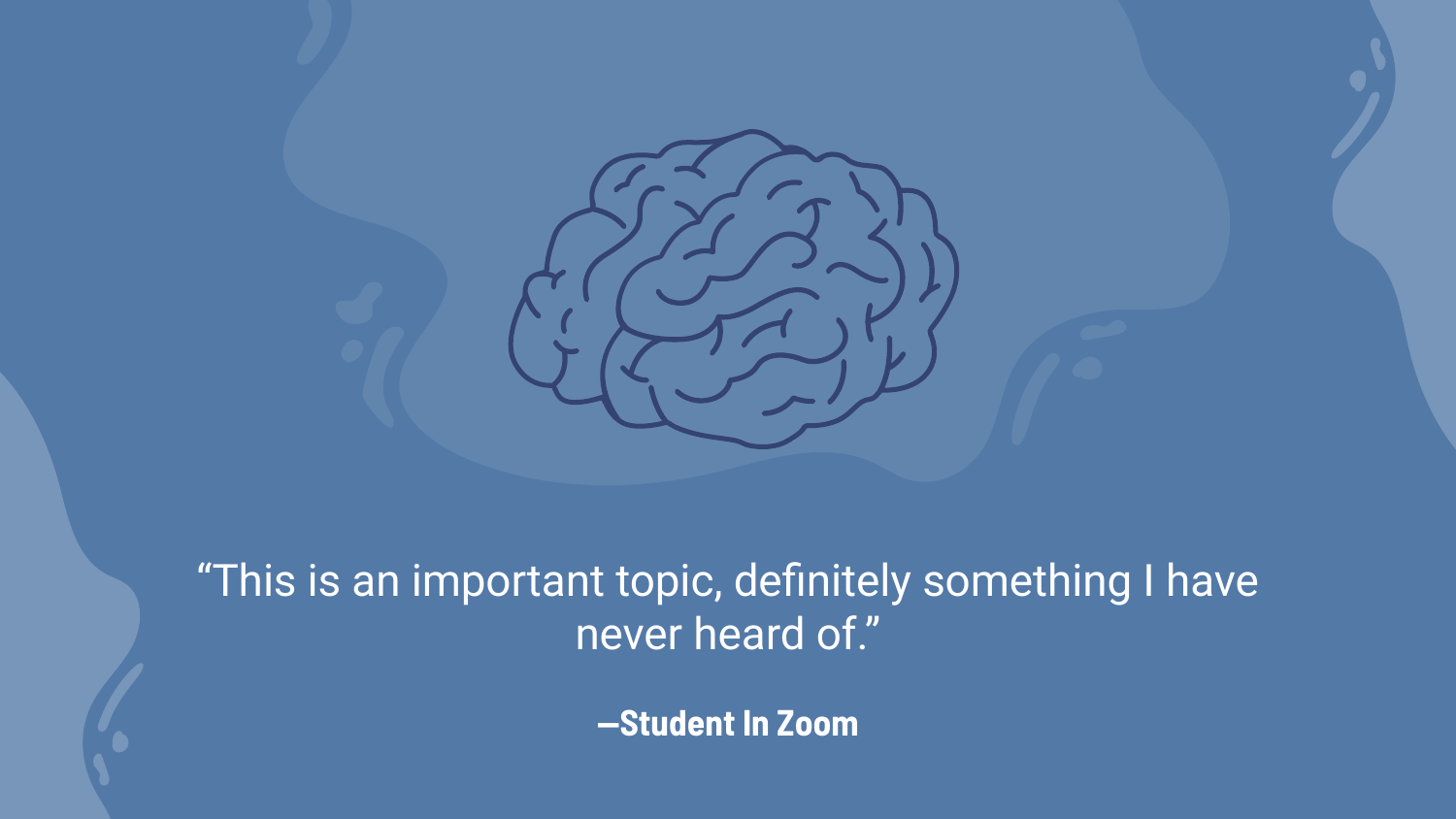

“This is an important topic, definitely something I have never heard of.”
# —Student In Zoom